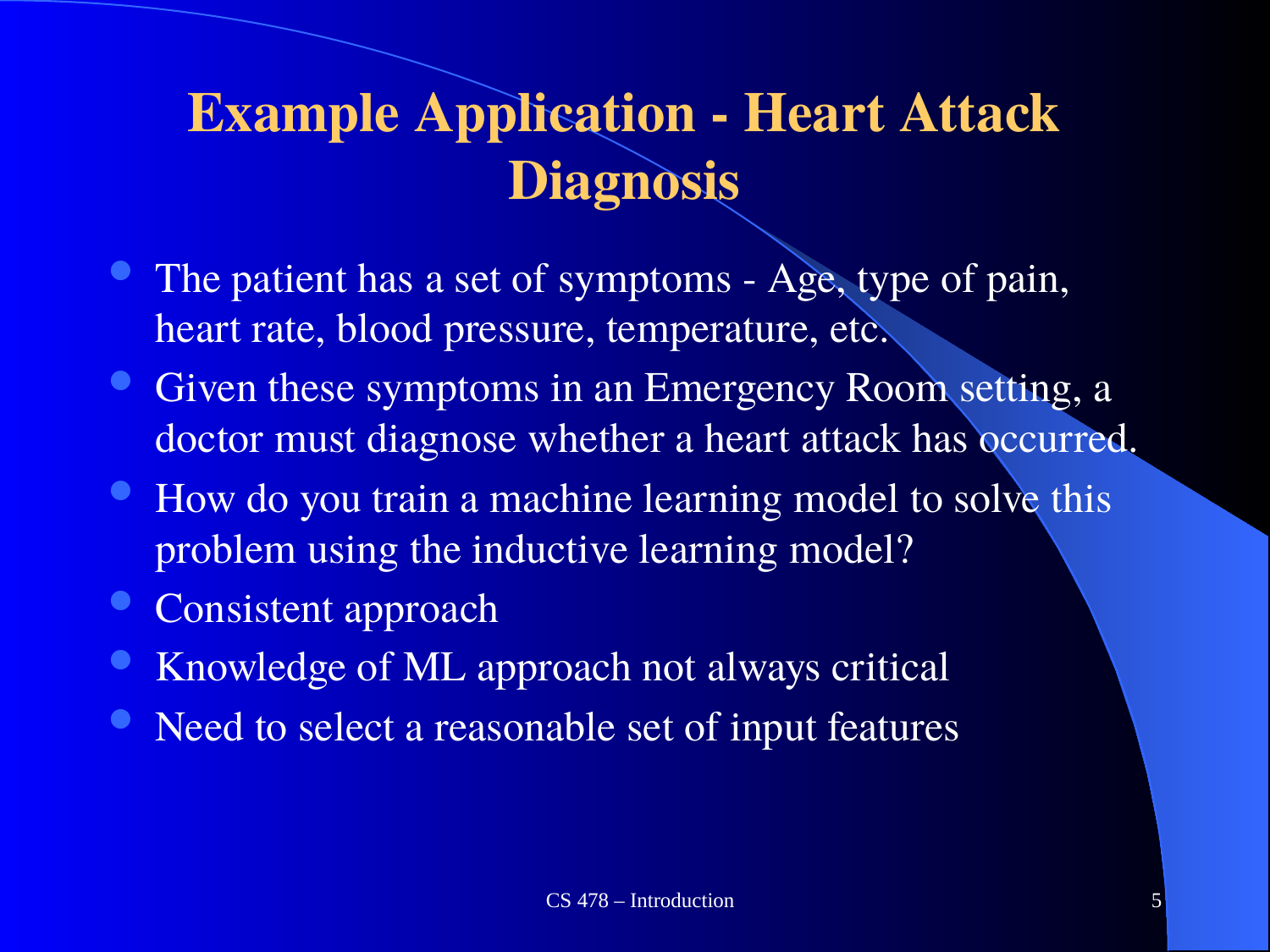

# Example Application - Heart Attack Diagnosis
The patient has a set of symptoms - Age, type of pain, heart rate, blood pressure, temperature, etc.
Given these symptoms in an Emergency Room setting, a doctor must diagnose whether a heart attack has occurred.
How do you train a machine learning model to solve this problem using the inductive learning model?
Consistent approach
Knowledge of ML approach not always critical
Need to select a reasonable set of input features
CS 478 – Introduction
5